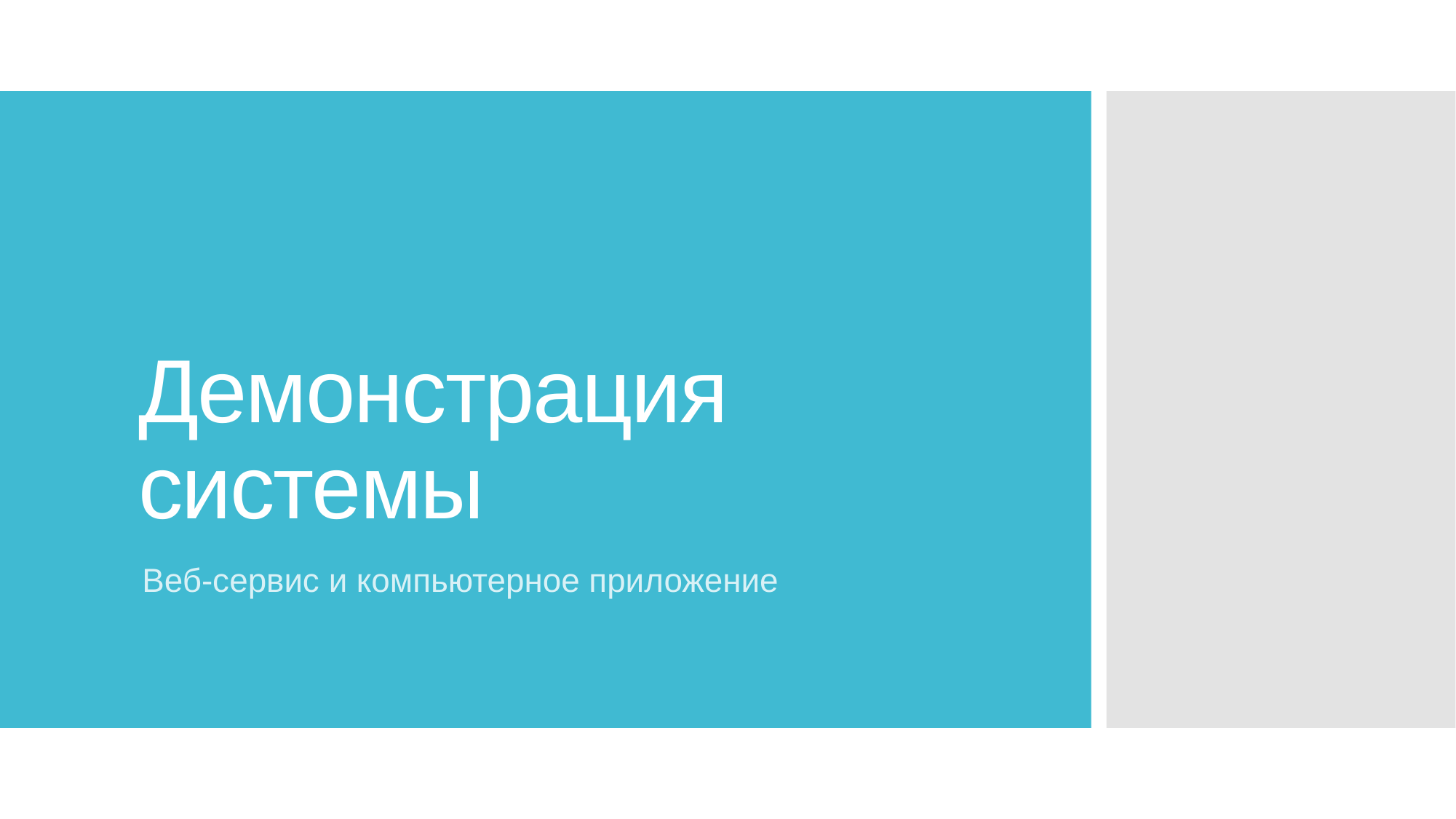

# Демонстрация системы
Веб-сервис и компьютерное приложение